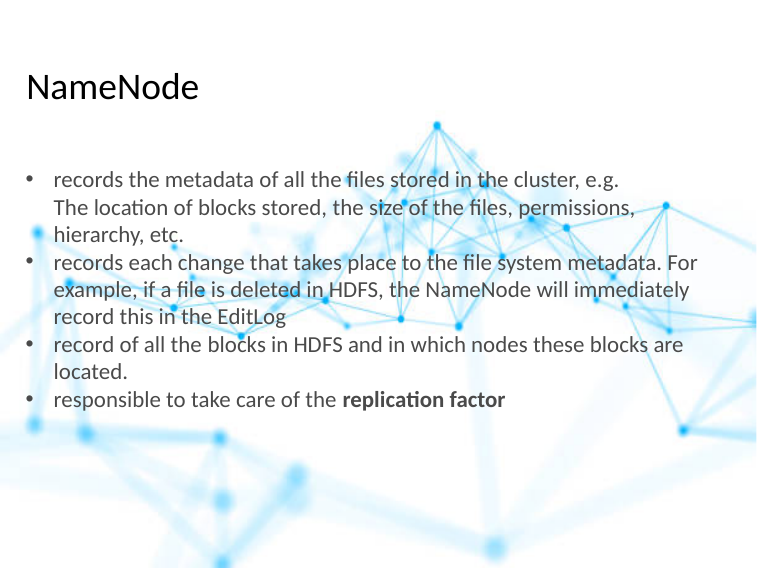

# NameNode
records the metadata of all the files stored in the cluster, e.g. The location of blocks stored, the size of the files, permissions, hierarchy, etc.
records each change that takes place to the file system metadata. For example, if a file is deleted in HDFS, the NameNode will immediately record this in the EditLog
record of all the blocks in HDFS and in which nodes these blocks are located.
responsible to take care of the replication factor
Information Technology University
Dr. Faisal Kamiran